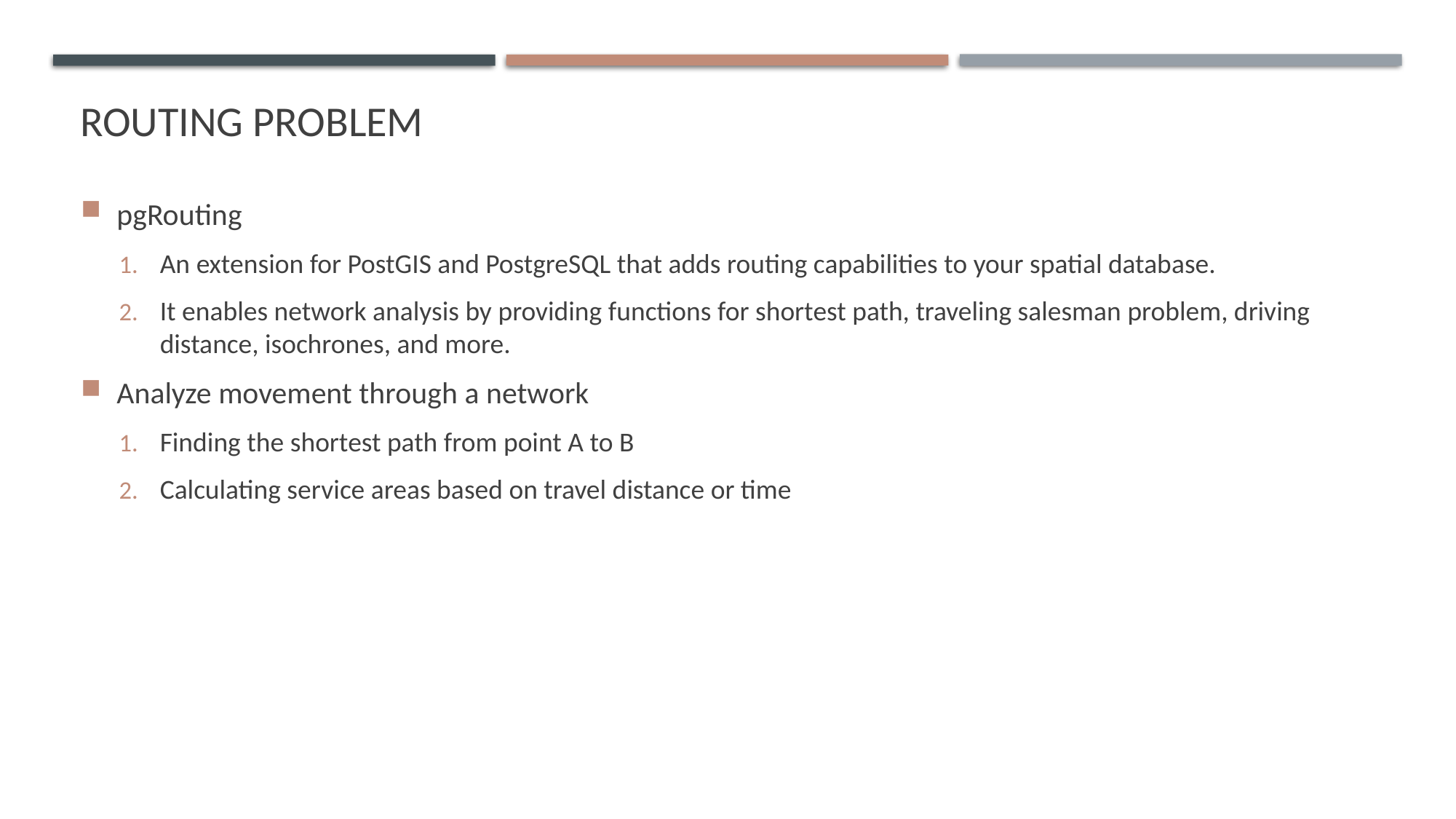

# Routing problem
pgRouting
An extension for PostGIS and PostgreSQL that adds routing capabilities to your spatial database.
It enables network analysis by providing functions for shortest path, traveling salesman problem, driving distance, isochrones, and more.
Analyze movement through a network
Finding the shortest path from point A to B
Calculating service areas based on travel distance or time